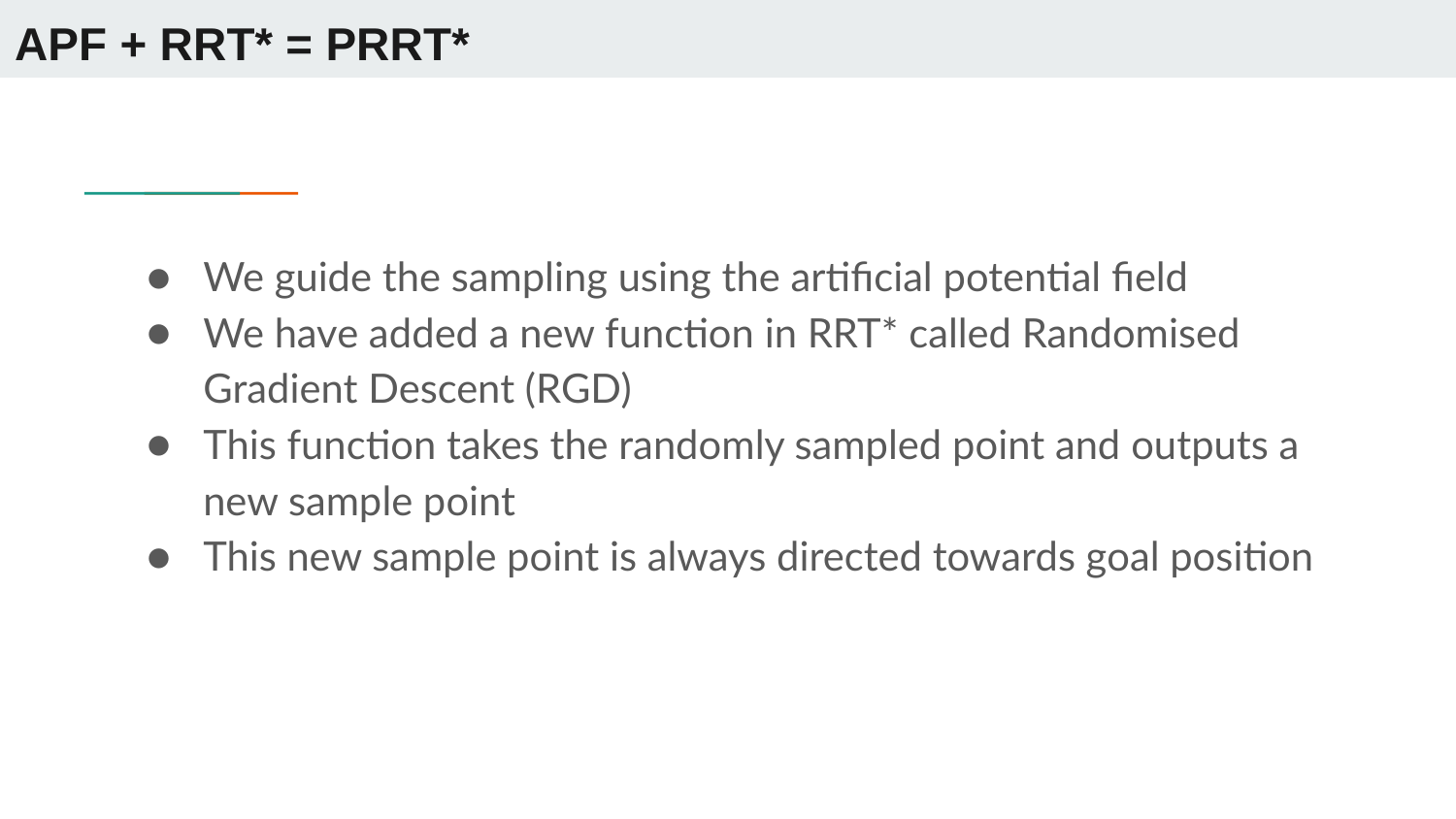

# APF + RRT* = PRRT*

We guide the sampling using the artificial potential field
We have added a new function in RRT* called Randomised Gradient Descent (RGD)
This function takes the randomly sampled point and outputs a new sample point
This new sample point is always directed towards goal position